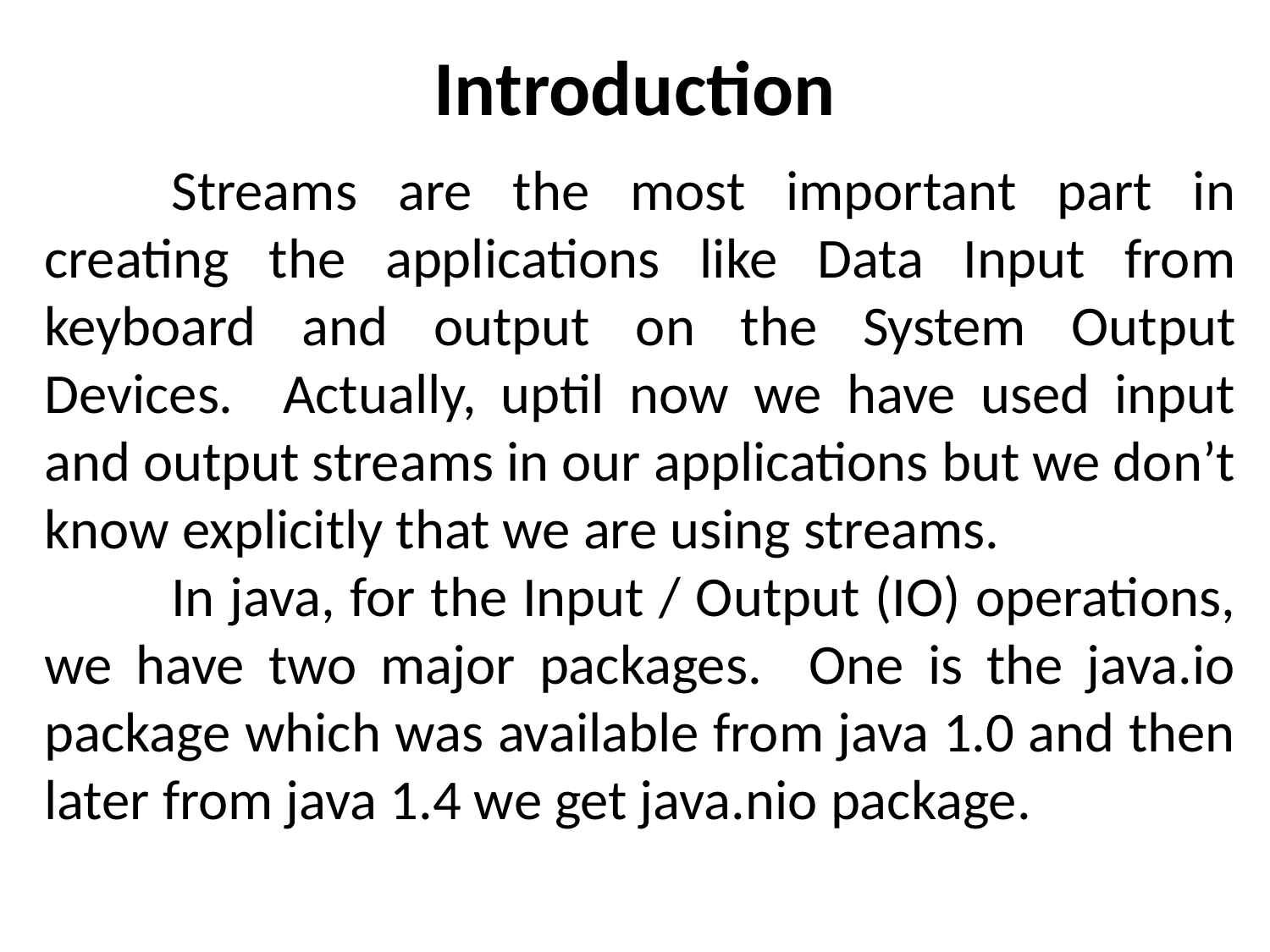

# Introduction
	Streams are the most important part in creating the applications like Data Input from keyboard and output on the System Output Devices.  Actually, uptil now we have used input and output streams in our applications but we don’t know explicitly that we are using streams.
	In java, for the Input / Output (IO) operations, we have two major packages.  One is the java.io package which was available from java 1.0 and then later from java 1.4 we get java.nio package.